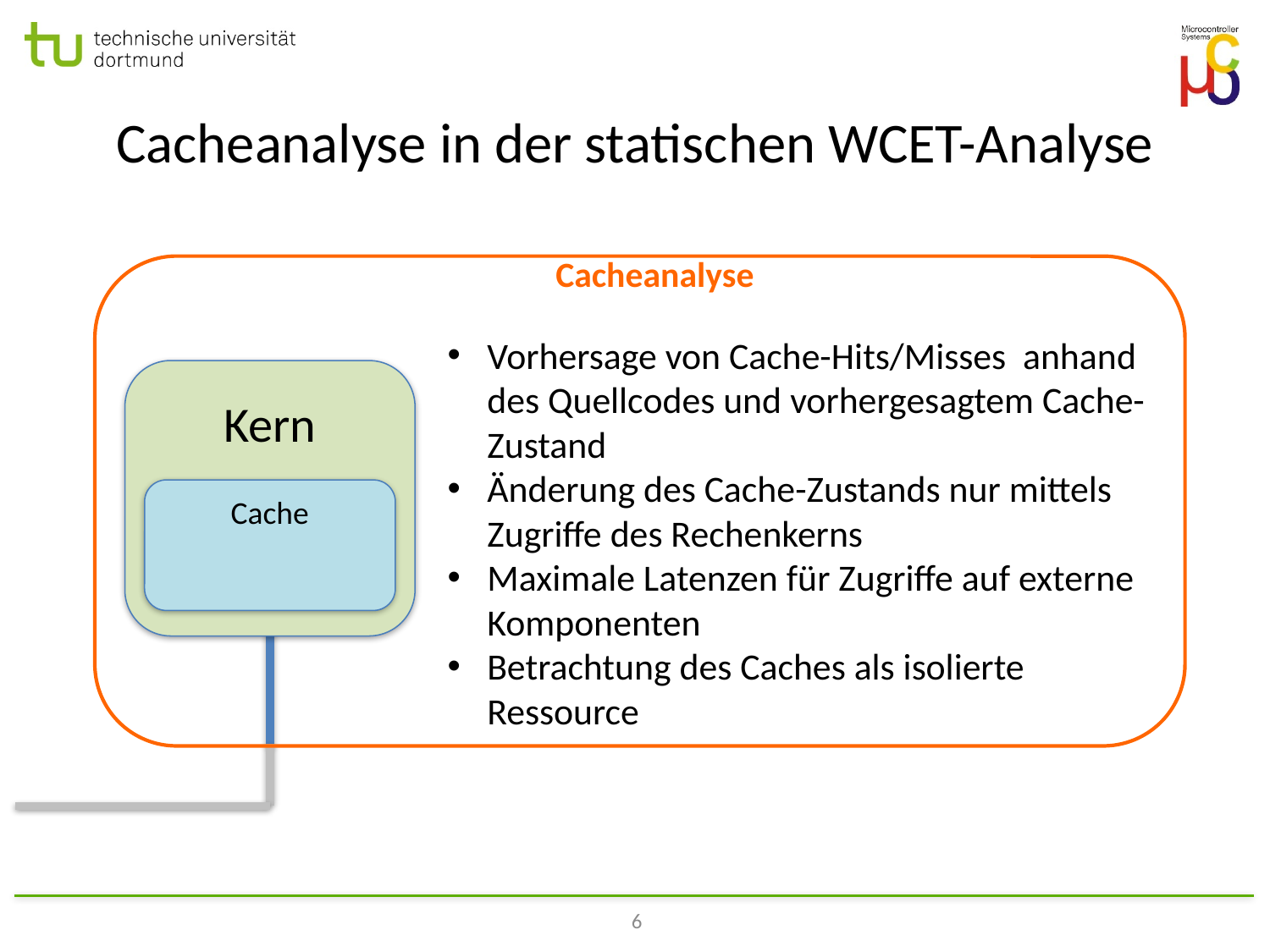

# Cacheanalyse in der statischen WCET-Analyse
Cacheanalyse

Vorhersage von Cache-Hits/Misses  anhand des Quellcodes und vorhergesagtem Cache-Zustand
Änderung des Cache-Zustands nur mittels Zugriffe des Rechenkerns
Maximale Latenzen für Zugriffe auf externe Komponenten
Betrachtung des Caches als isolierte Ressource

Kern

Cache

6